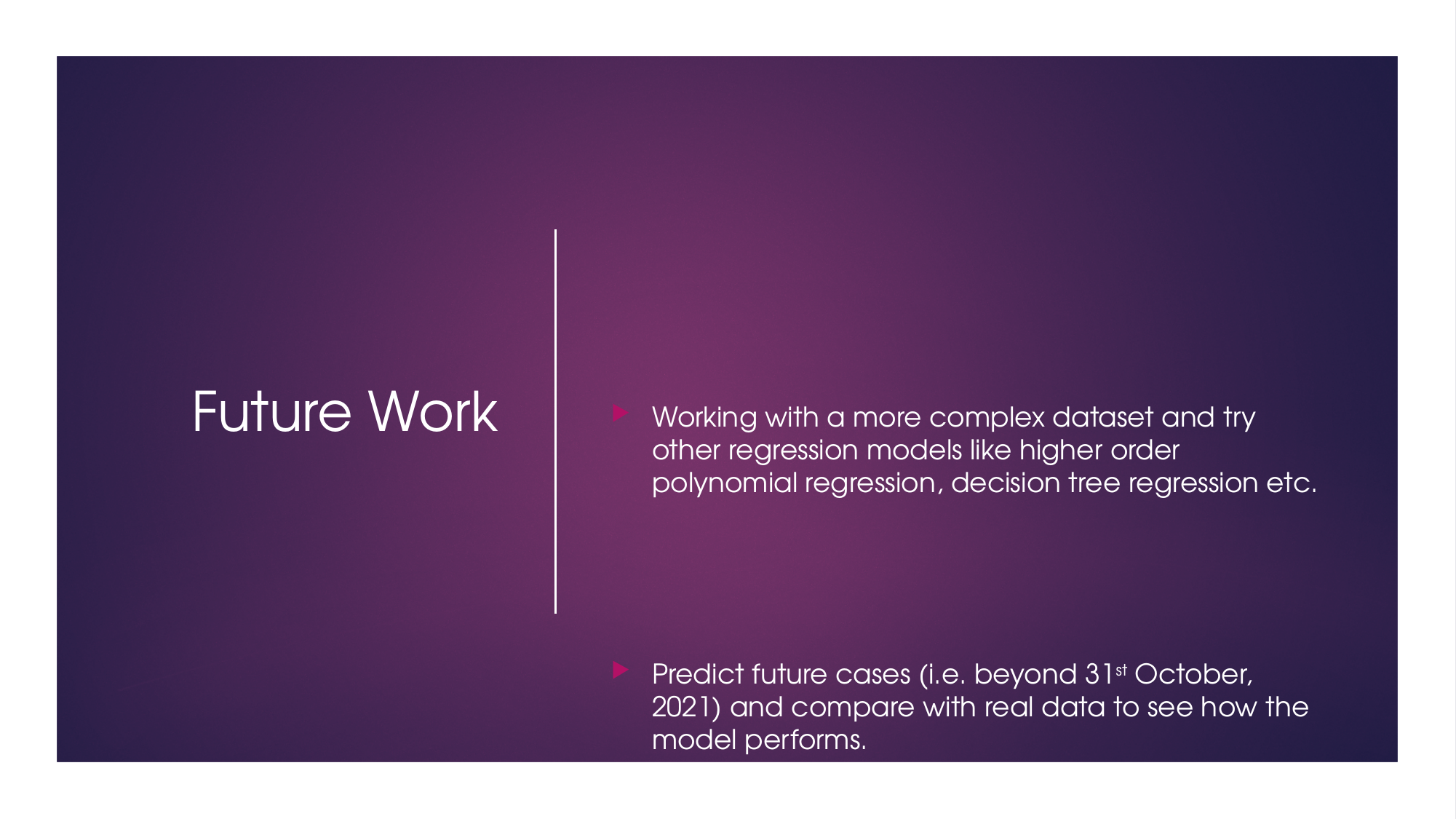

Working with a more complex dataset and try other regression models like higher order polynomial regression, decision tree regression etc.

Predict future cases (i.e. beyond 31st October, 2021) and compare with real data to see how the model performs.

# Future Work